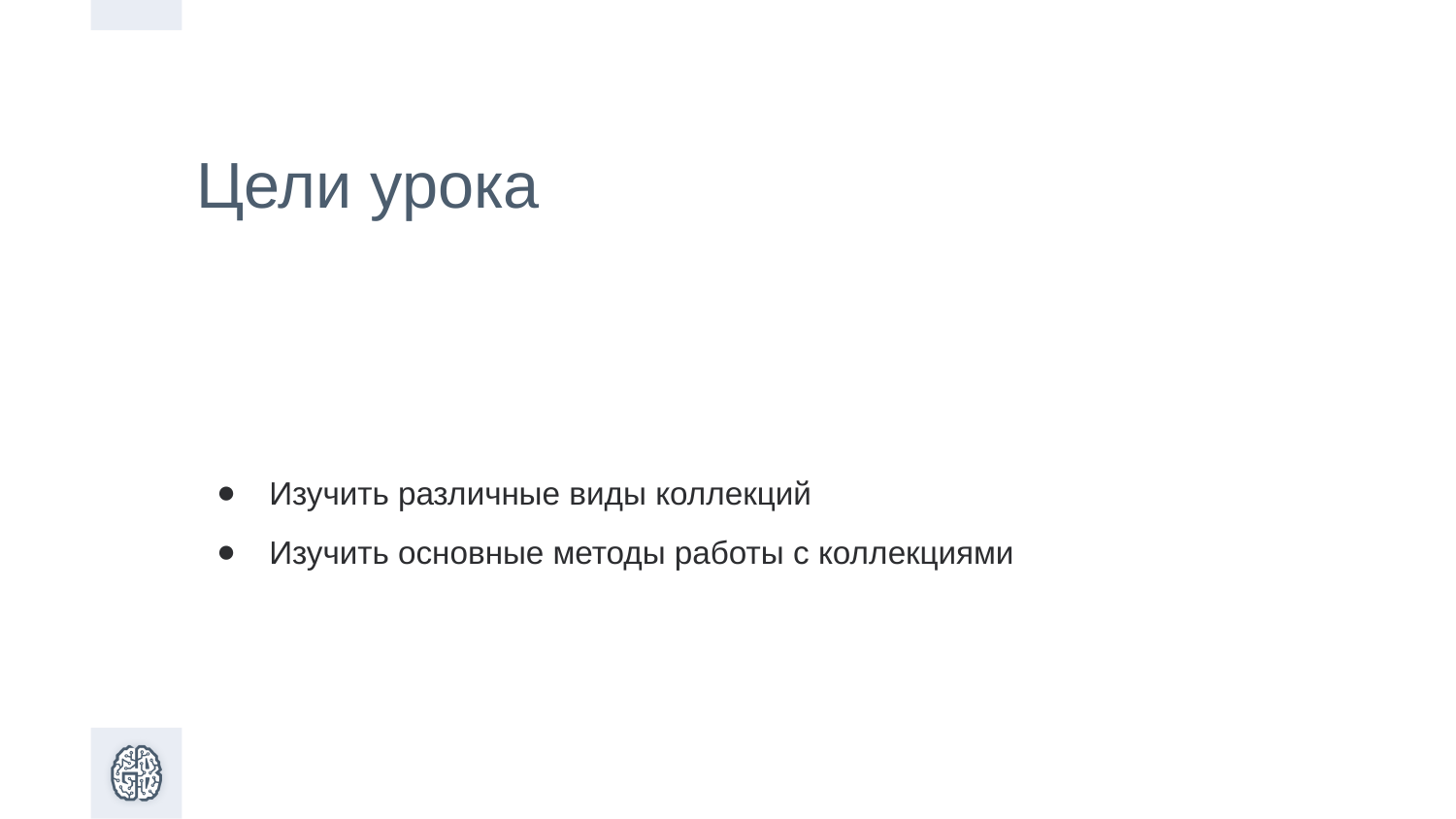

Цели урока
Изучить различные виды коллекций
Изучить основные методы работы с коллекциями